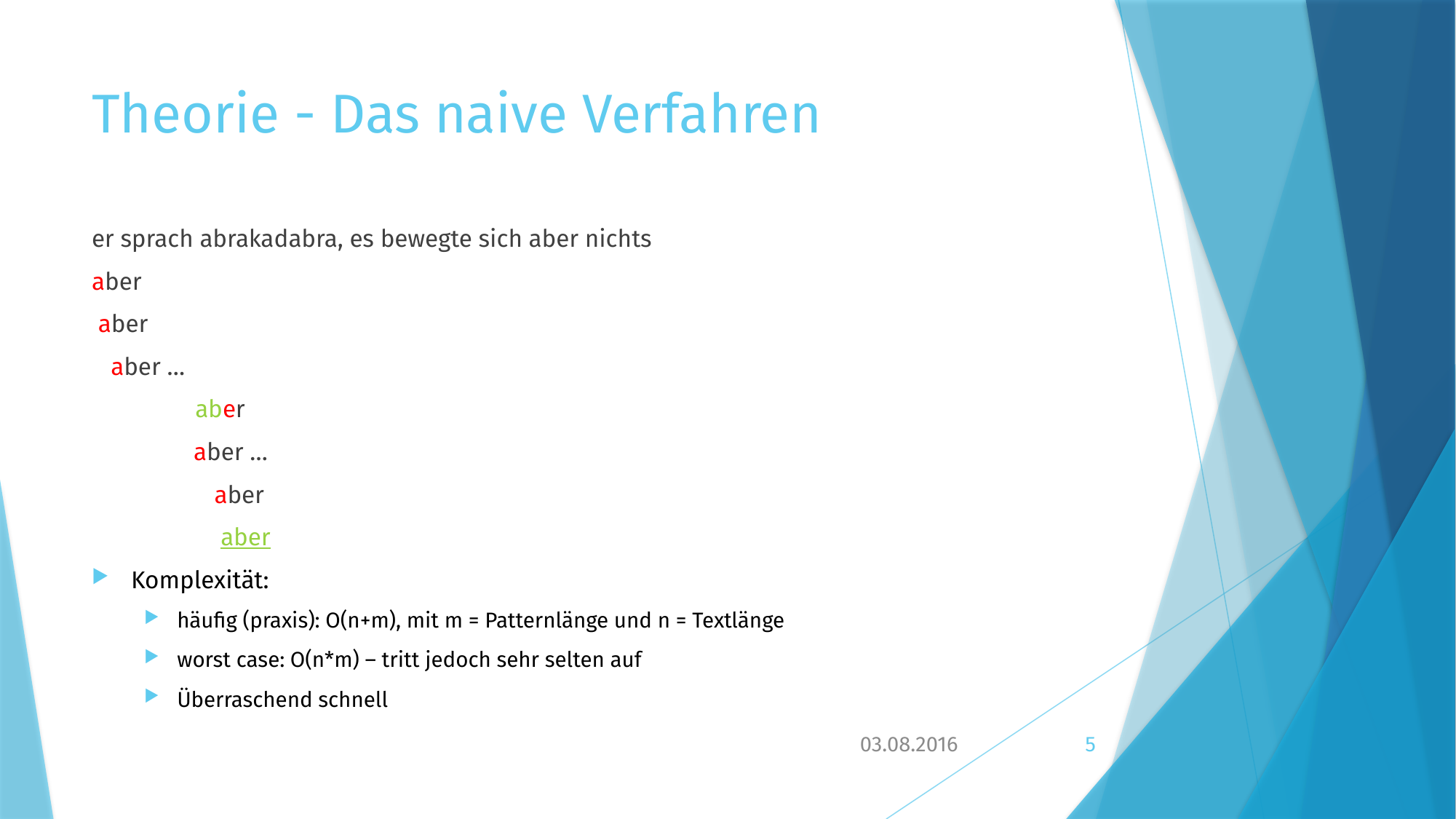

# Theorie - Das naive Verfahren
er sprach abrakadabra, es bewegte sich aber nichts
aber
 aber
   aber …
		 aber
                aber …
								    aber
								     aber
Komplexität:
häufig (praxis): O(n+m), mit m = Patternlänge und n = Textlänge
worst case: O(n*m) – tritt jedoch sehr selten auf
Überraschend schnell

03.08.2016
5